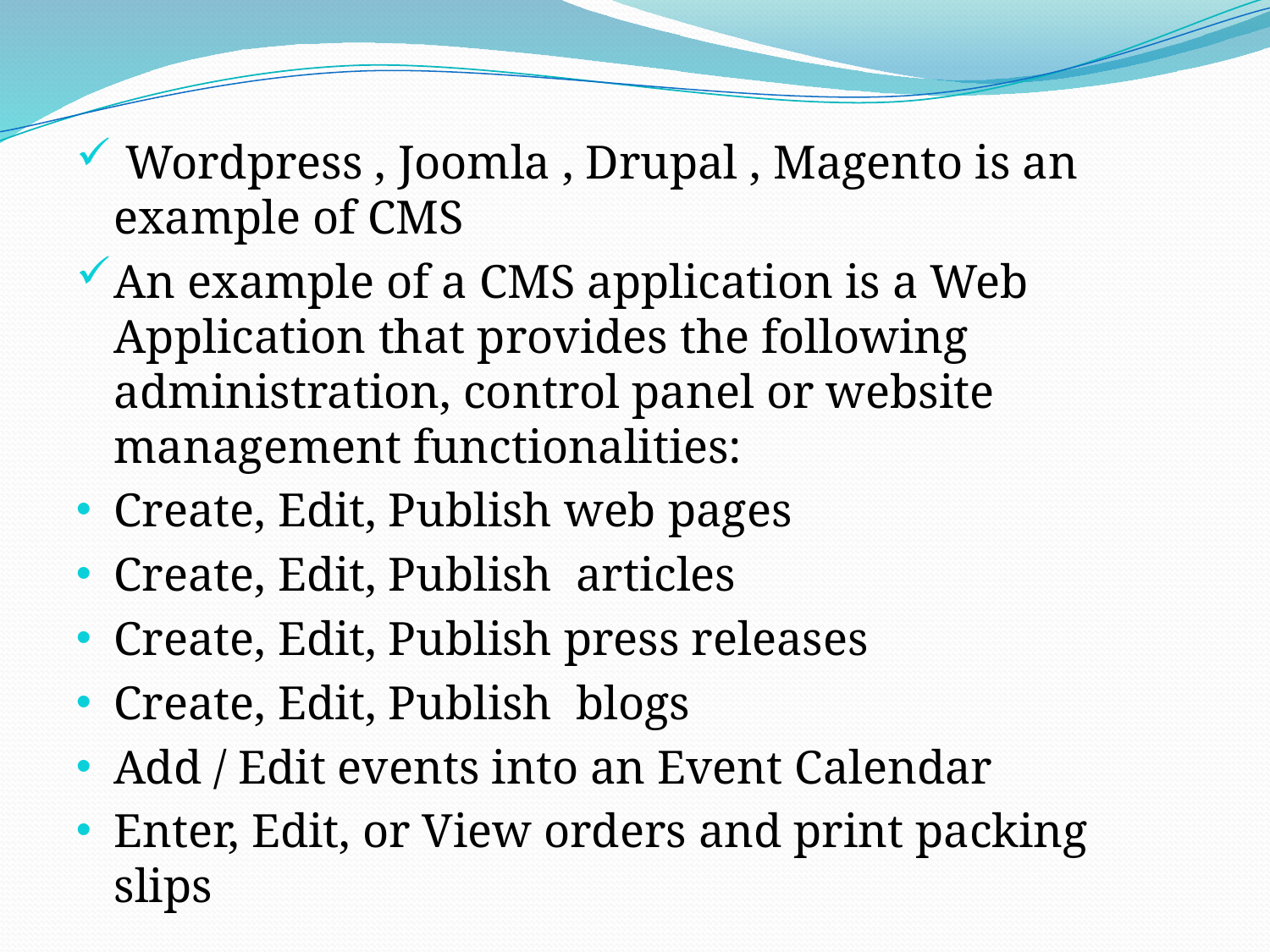

Wordpress , Joomla , Drupal , Magento is an example of CMS
An example of a CMS application is a Web Application that provides the following administration, control panel or website management functionalities:
Create, Edit, Publish web pages
Create, Edit, Publish  articles
Create, Edit, Publish press releases
Create, Edit, Publish  blogs
Add / Edit events into an Event Calendar
Enter, Edit, or View orders and print packing slips